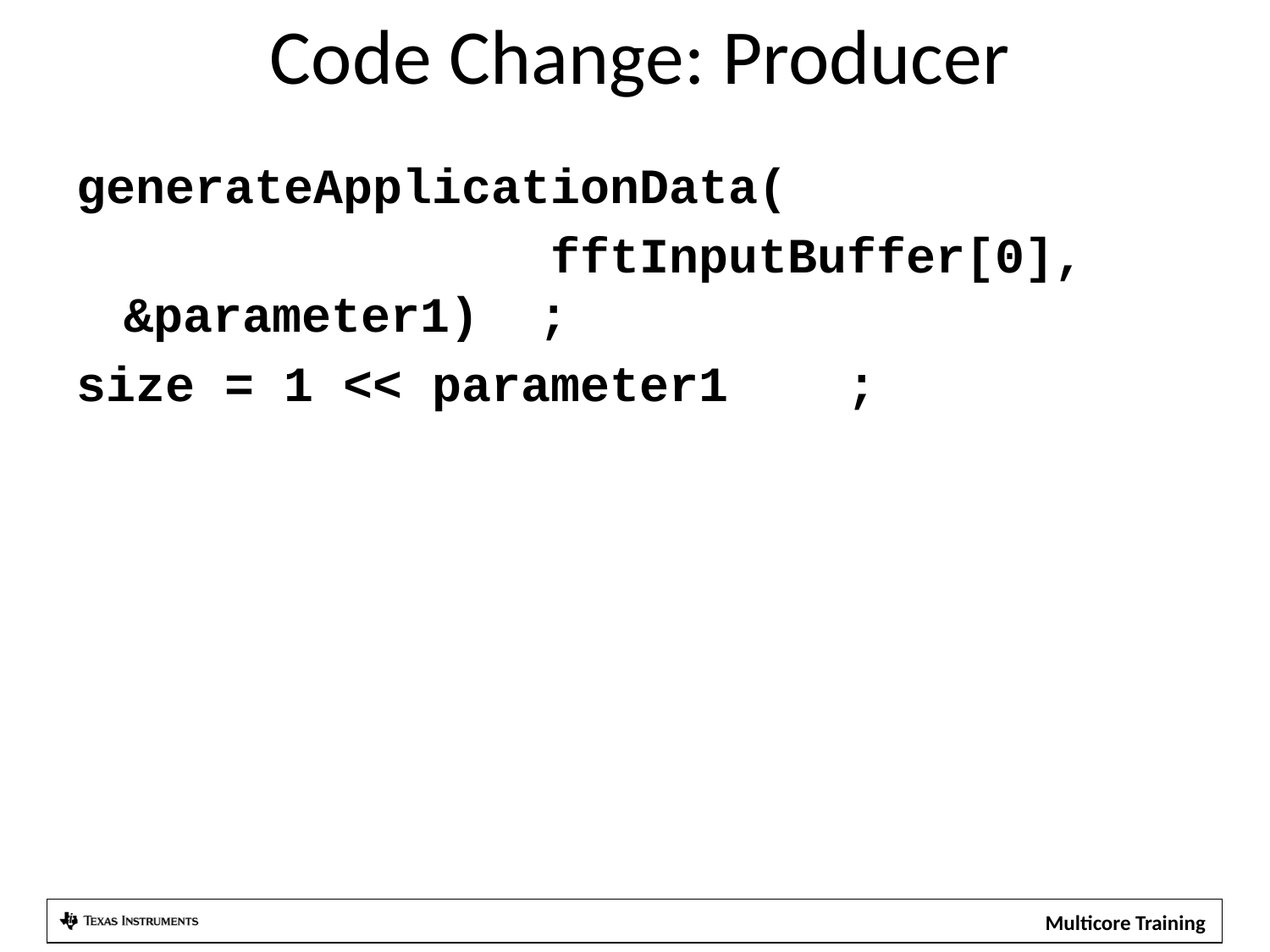

Code Change: Producer
generateApplicationData(
                fftInputBuffer[0], &parameter1)  ;
size = 1 << parameter1    ;